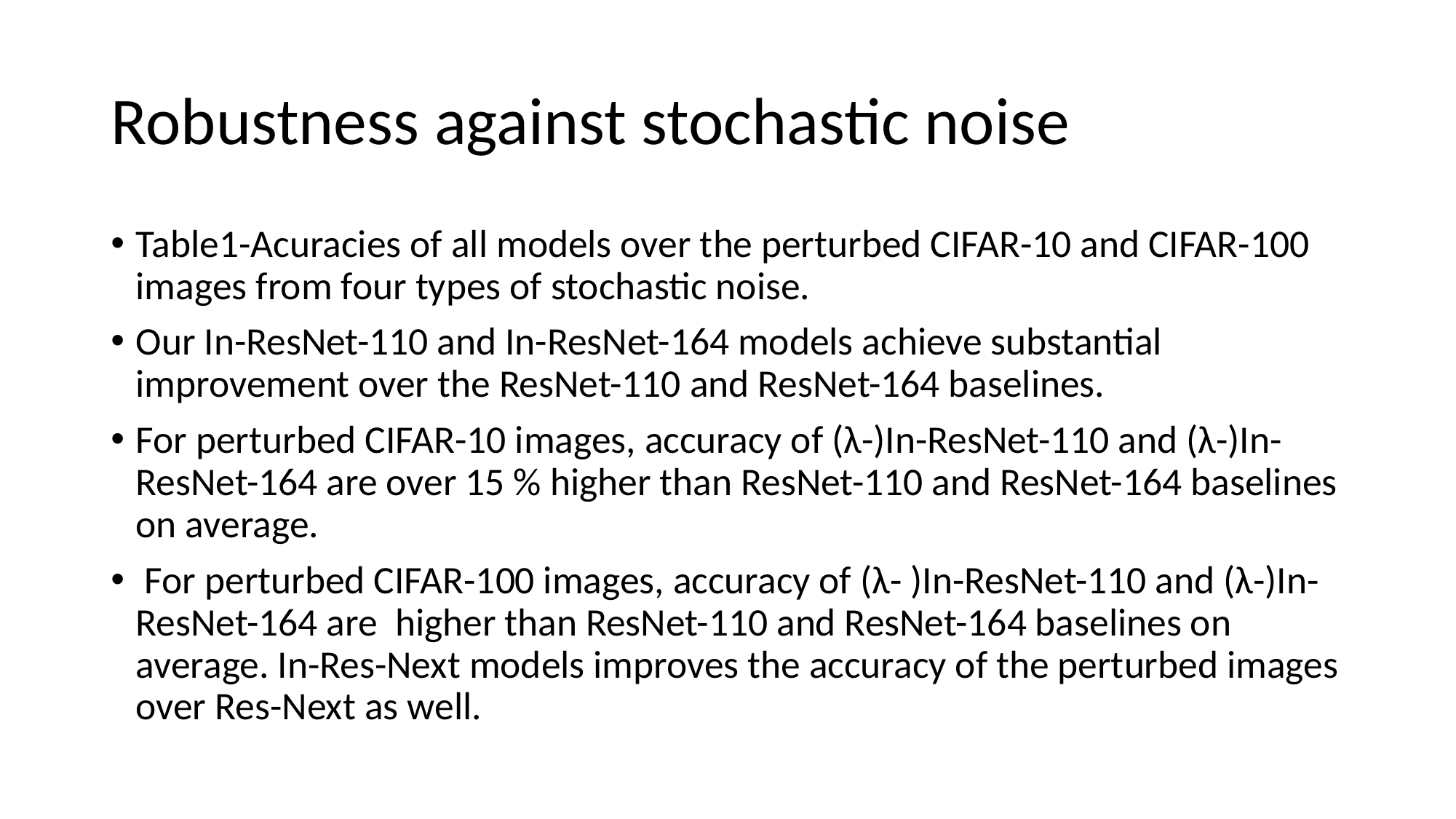

# Robustness against stochastic noise
Table1-Acuracies of all models over the perturbed CIFAR-10 and CIFAR-100 images from four types of stochastic noise.
Our In-ResNet-110 and In-ResNet-164 models achieve substantial improvement over the ResNet-110 and ResNet-164 baselines.
For perturbed CIFAR-10 images, accuracy of (λ-)In-ResNet-110 and (λ-)In-ResNet-164 are over 15 % higher than ResNet-110 and ResNet-164 baselines on average.
 For perturbed CIFAR-100 images, accuracy of (λ- )In-ResNet-110 and (λ-)In-ResNet-164 are  higher than ResNet-110 and ResNet-164 baselines on average. In-Res-Next models improves the accuracy of the perturbed images over Res-Next as well.